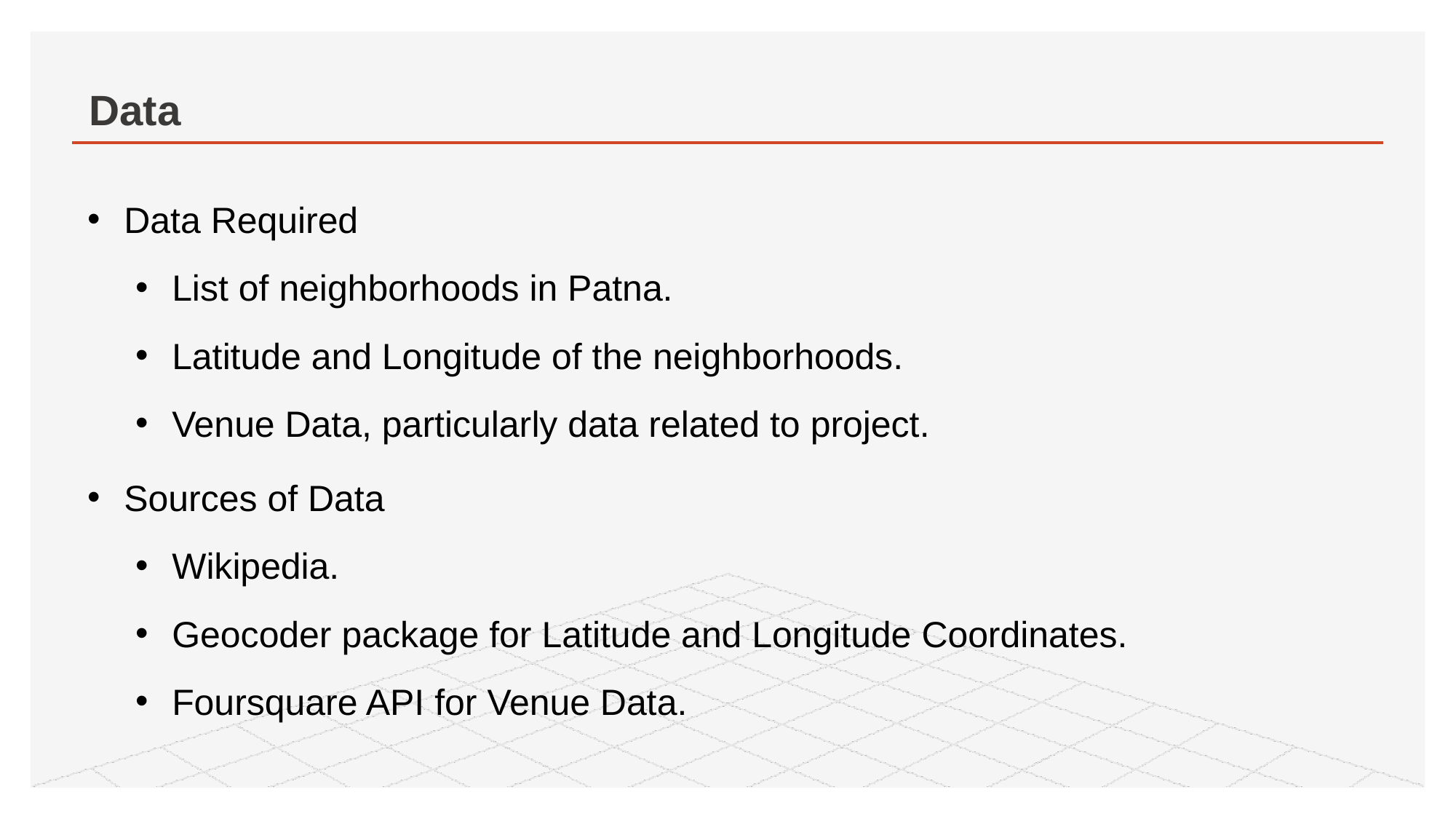

# Data
Data Required
List of neighborhoods in Patna.
Latitude and Longitude of the neighborhoods.
Venue Data, particularly data related to project.
Sources of Data
Wikipedia.
Geocoder package for Latitude and Longitude Coordinates.
Foursquare API for Venue Data.